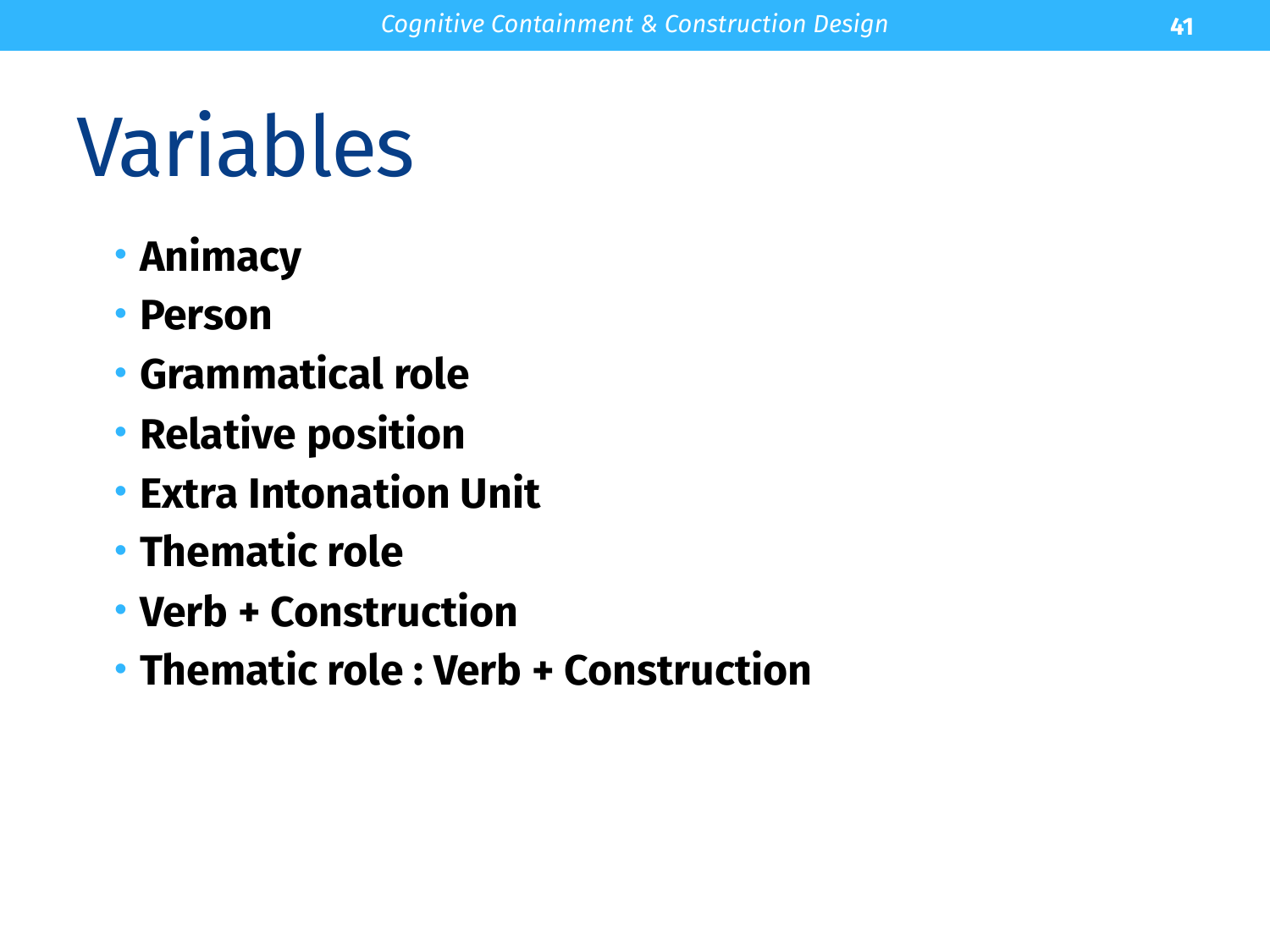

Cognitive Containment & Construction Design
41
# Variables
Animacy
Person
Grammatical role
Relative position
Extra Intonation Unit
Thematic role
Verb + Construction
Thematic role : Verb + Construction